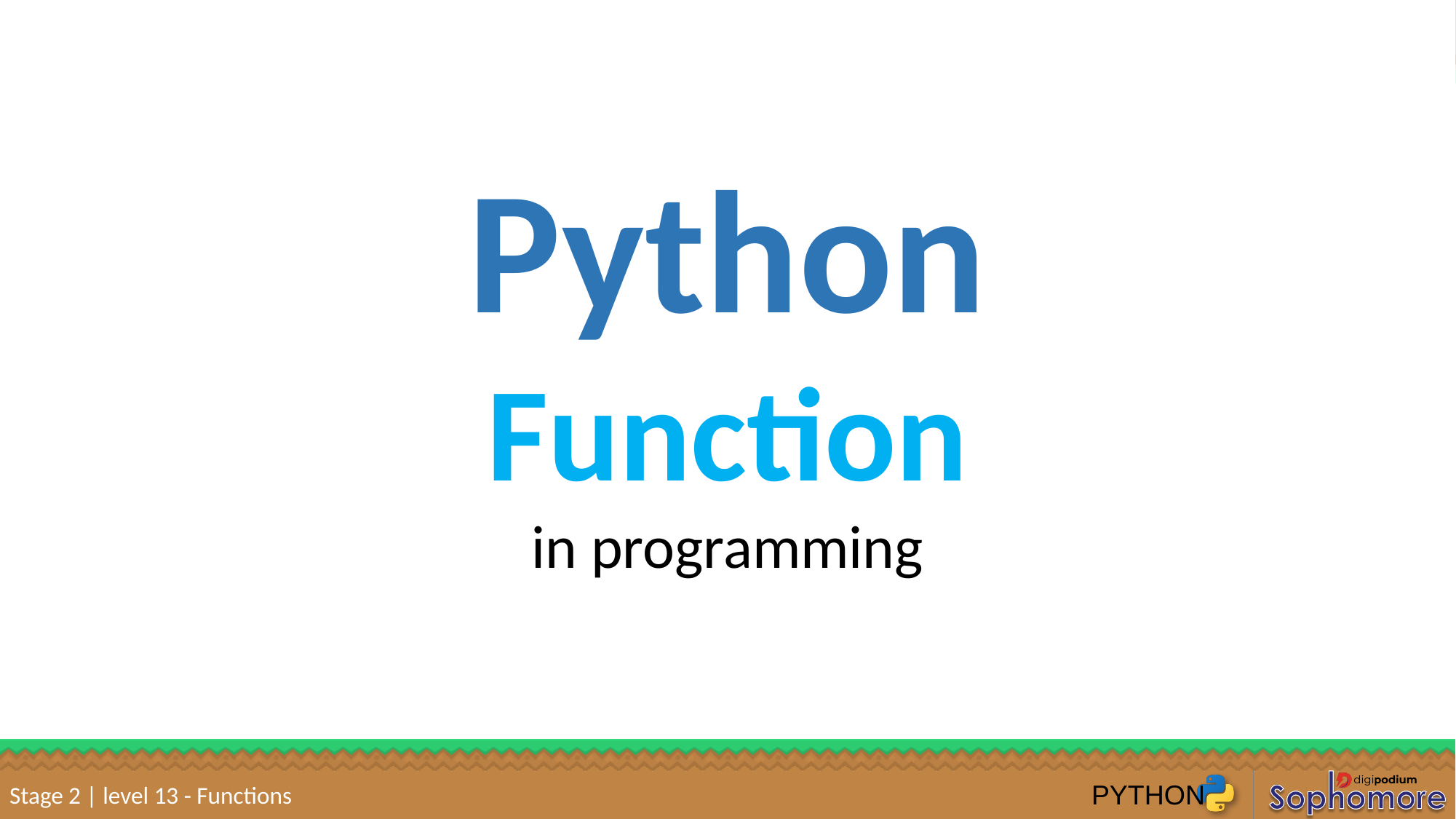

Python
Function
in programming
Stage 2 | level 13 - Functions